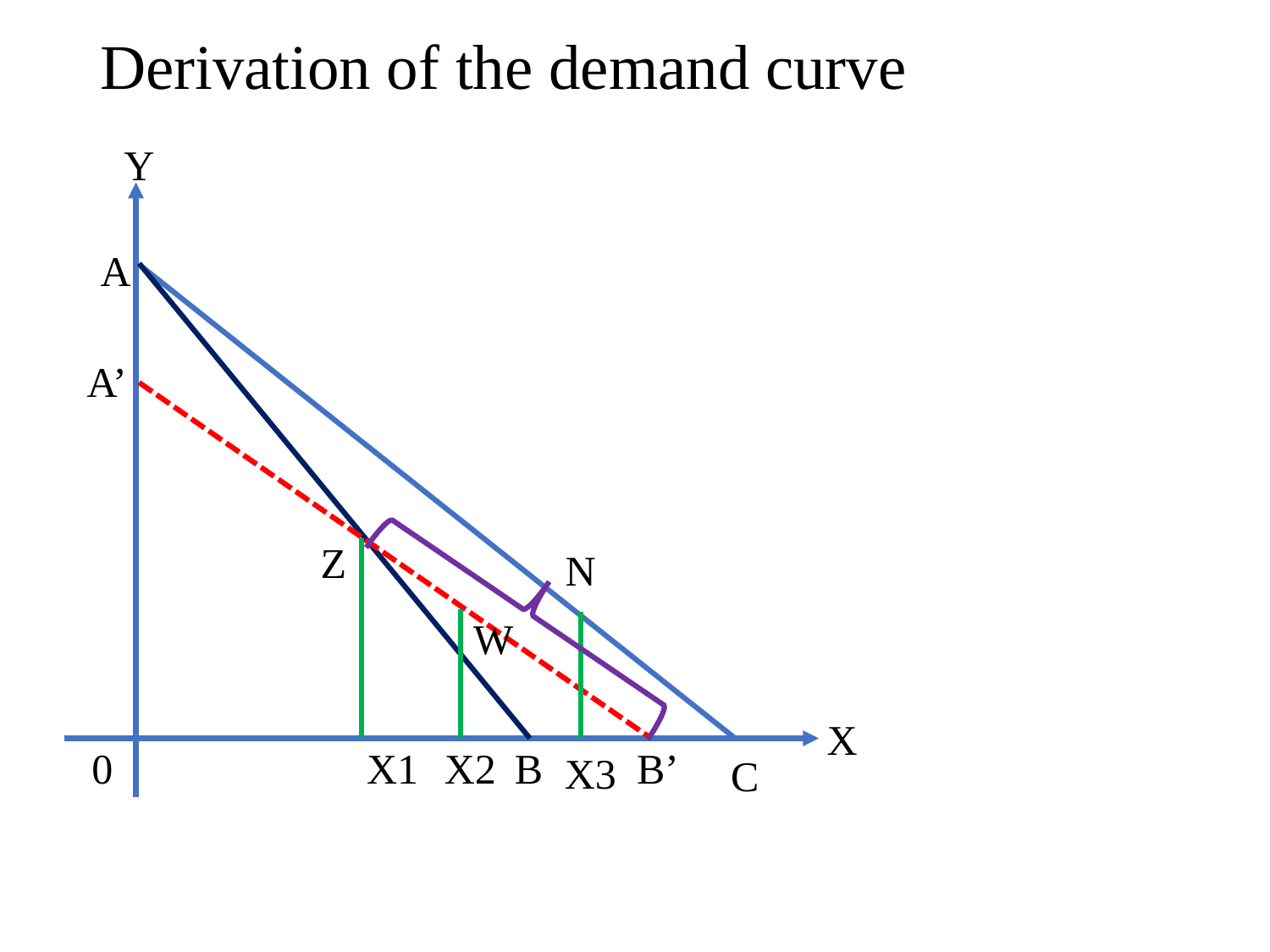

# Derivation of the demand curve
Y
Y
A
A’

Z
N
W
X
X2
0
X1
B
B’
X3
C